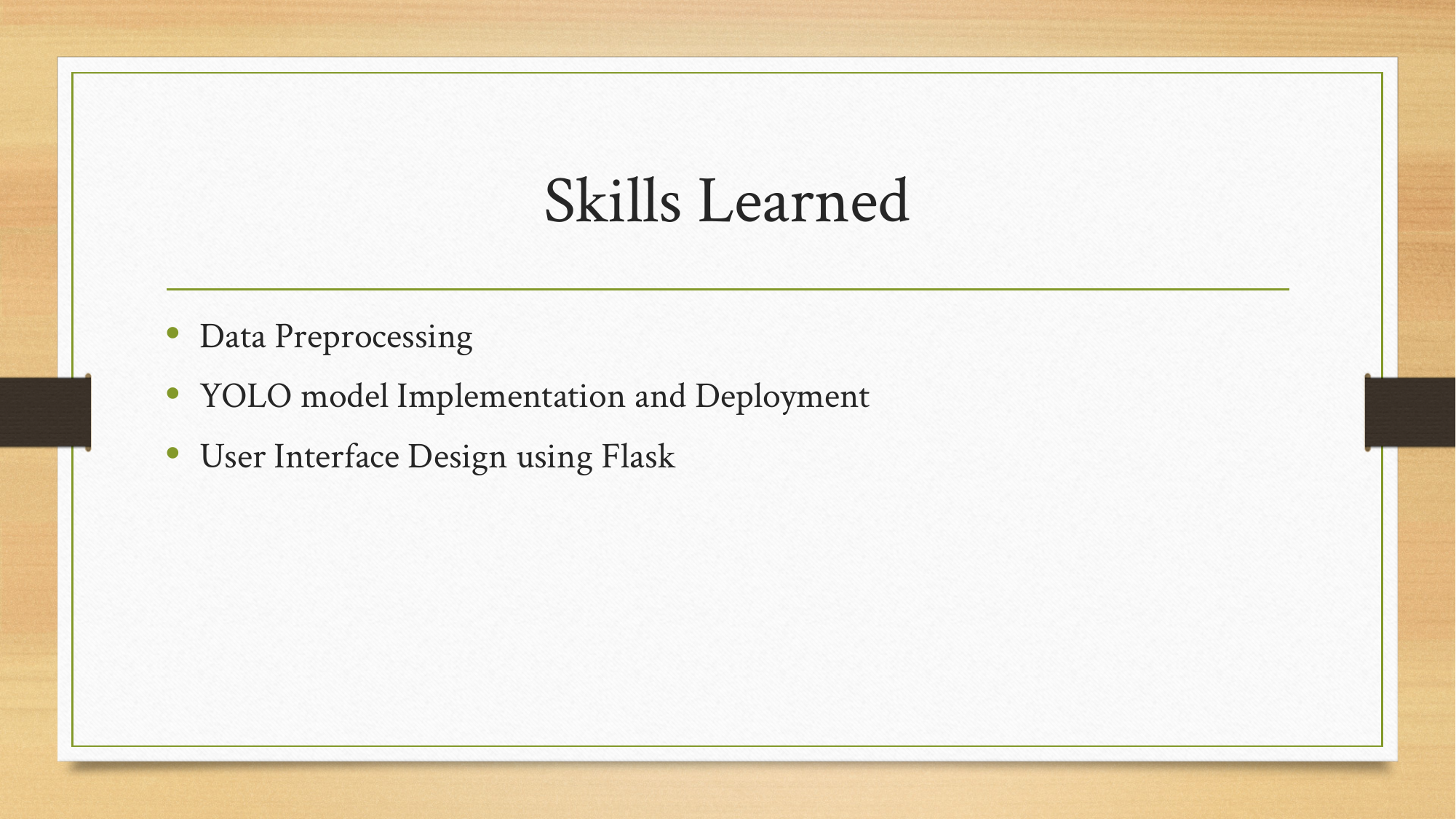

# Skills Learned
Data Preprocessing
YOLO model Implementation and Deployment
User Interface Design using Flask